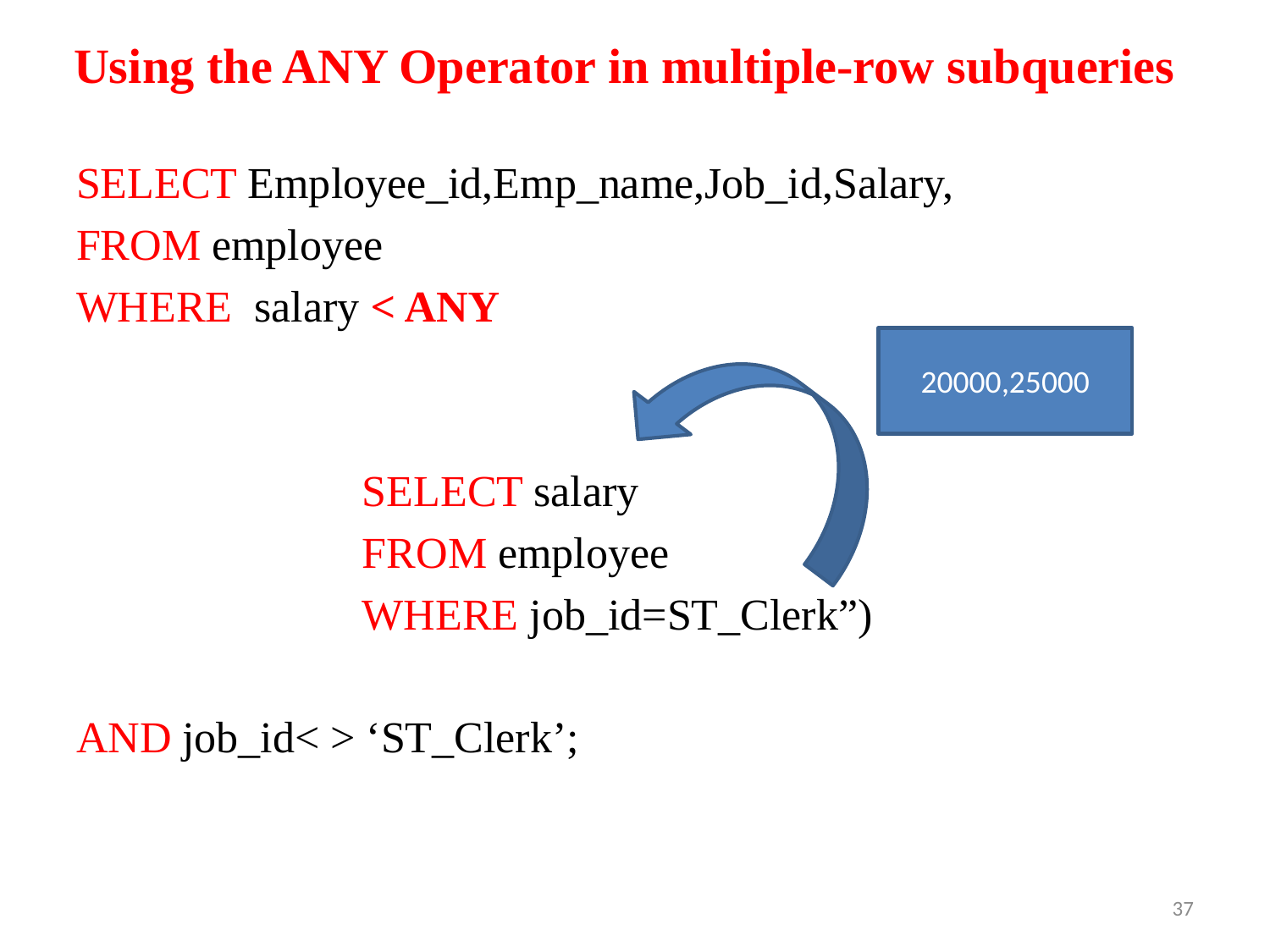

# Using the ANY Operator in multiple-row subqueries
SELECT Employee_id,Emp_name,Job_id,Salary,
FROM employee
WHERE  salary < ANY

                          SELECT salary
                          FROM employee
                          WHERE job_id=ST_Clerk”)

AND job_id< > ‘ST_Clerk’;

20000,25000

37